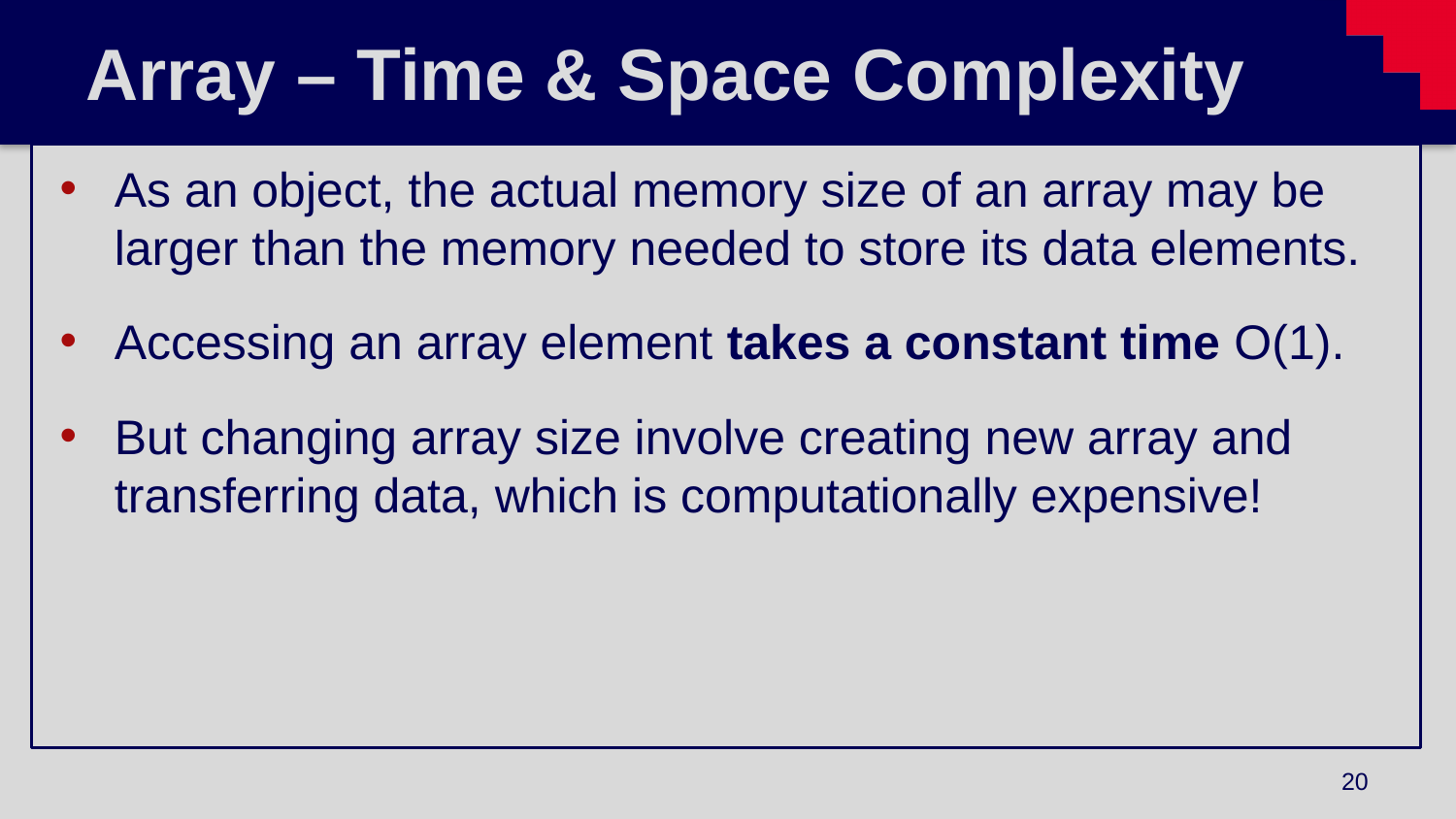

# Array – Time & Space Complexity
As an object, the actual memory size of an array may be larger than the memory needed to store its data elements.
Accessing an array element takes a constant time O(1).
But changing array size involve creating new array and transferring data, which is computationally expensive!

20